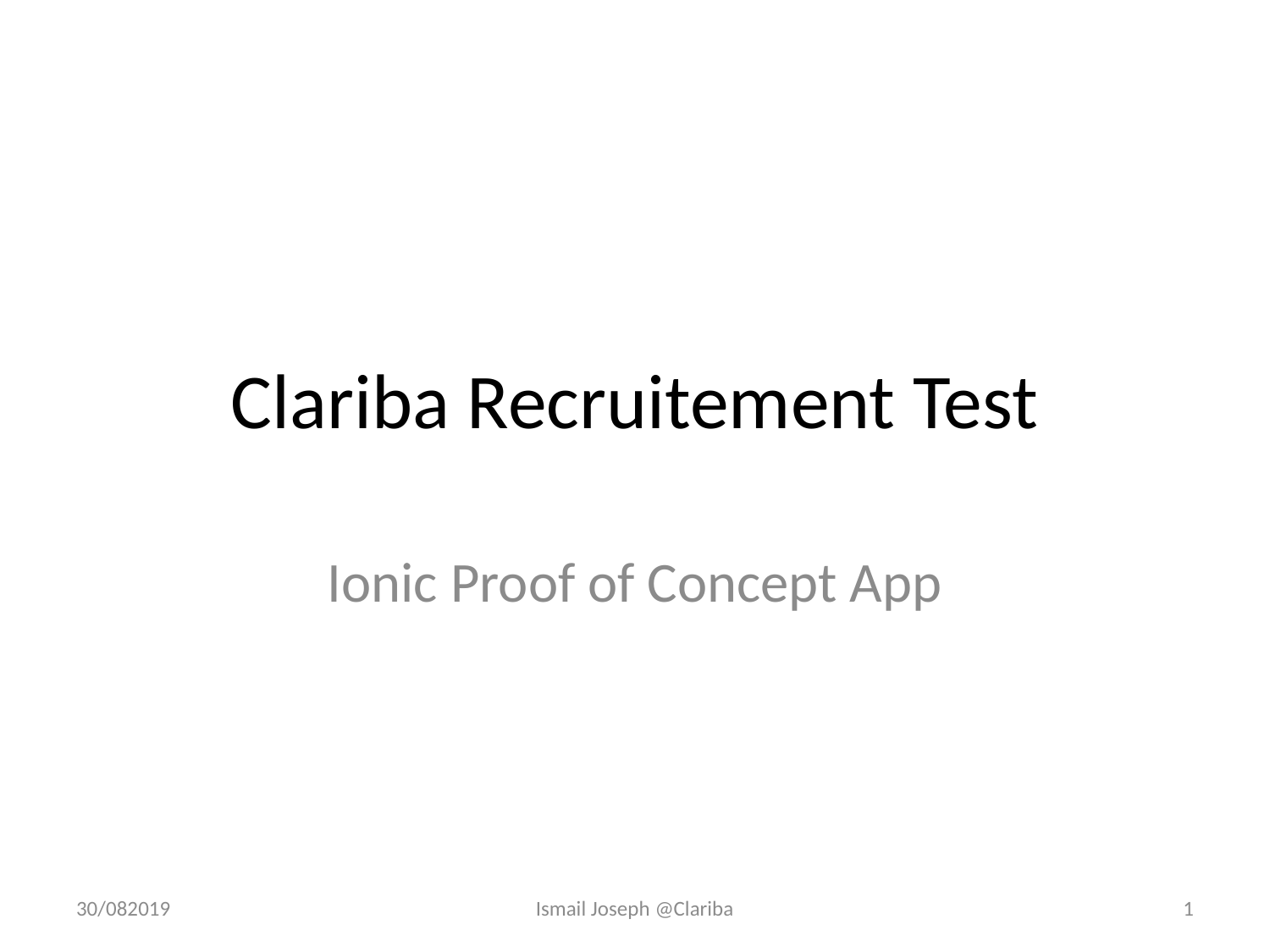

# Clariba Recruitement Test
Ionic Proof of Concept App
30/082019
Ismail Joseph @Clariba
1